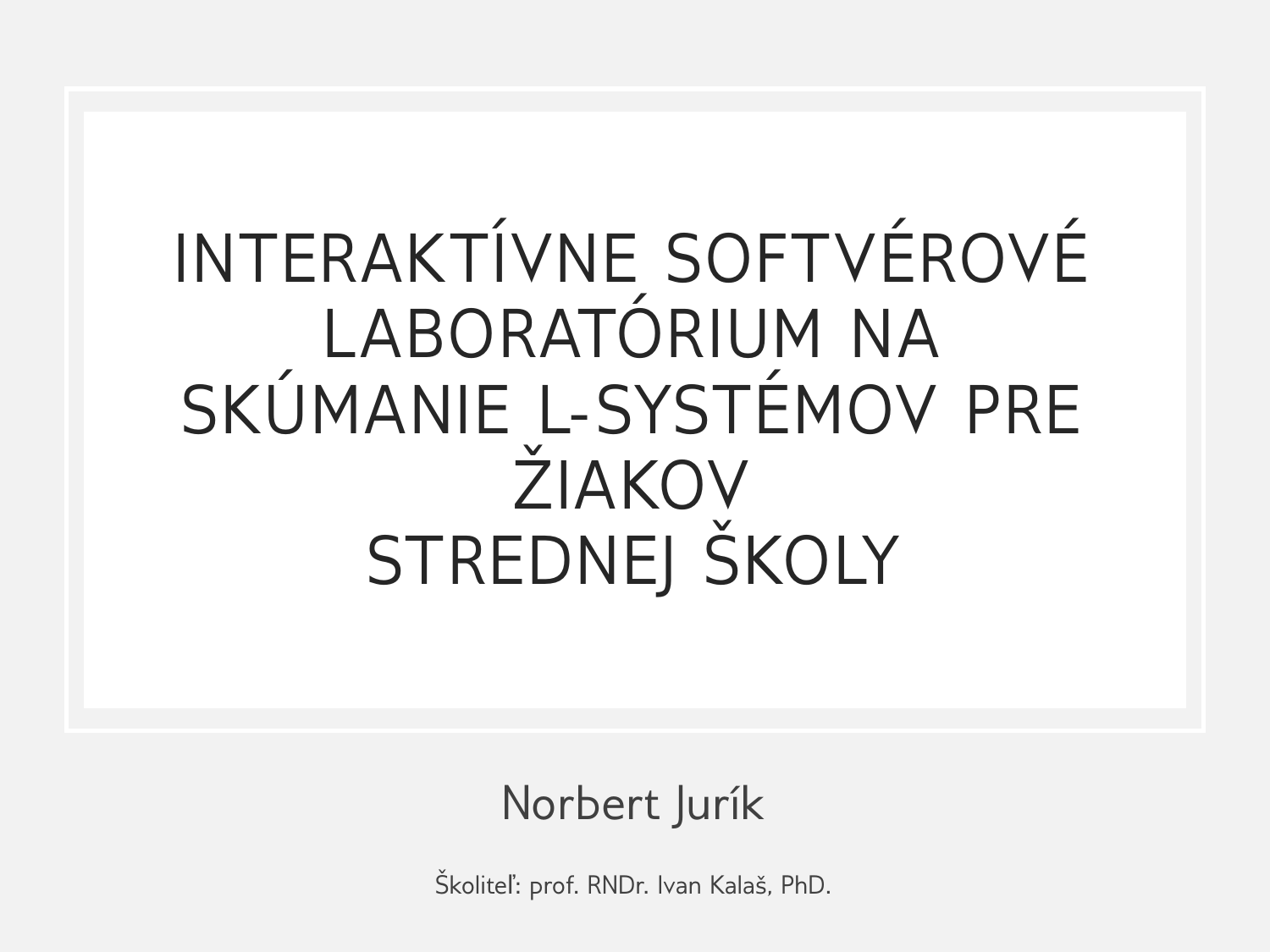

# Interaktívne softvérové laboratórium na skúmanie L-systémov pre žiakov strednej školy
Norbert Jurík
Školiteľ: prof. RNDr. Ivan Kalaš, PhD.